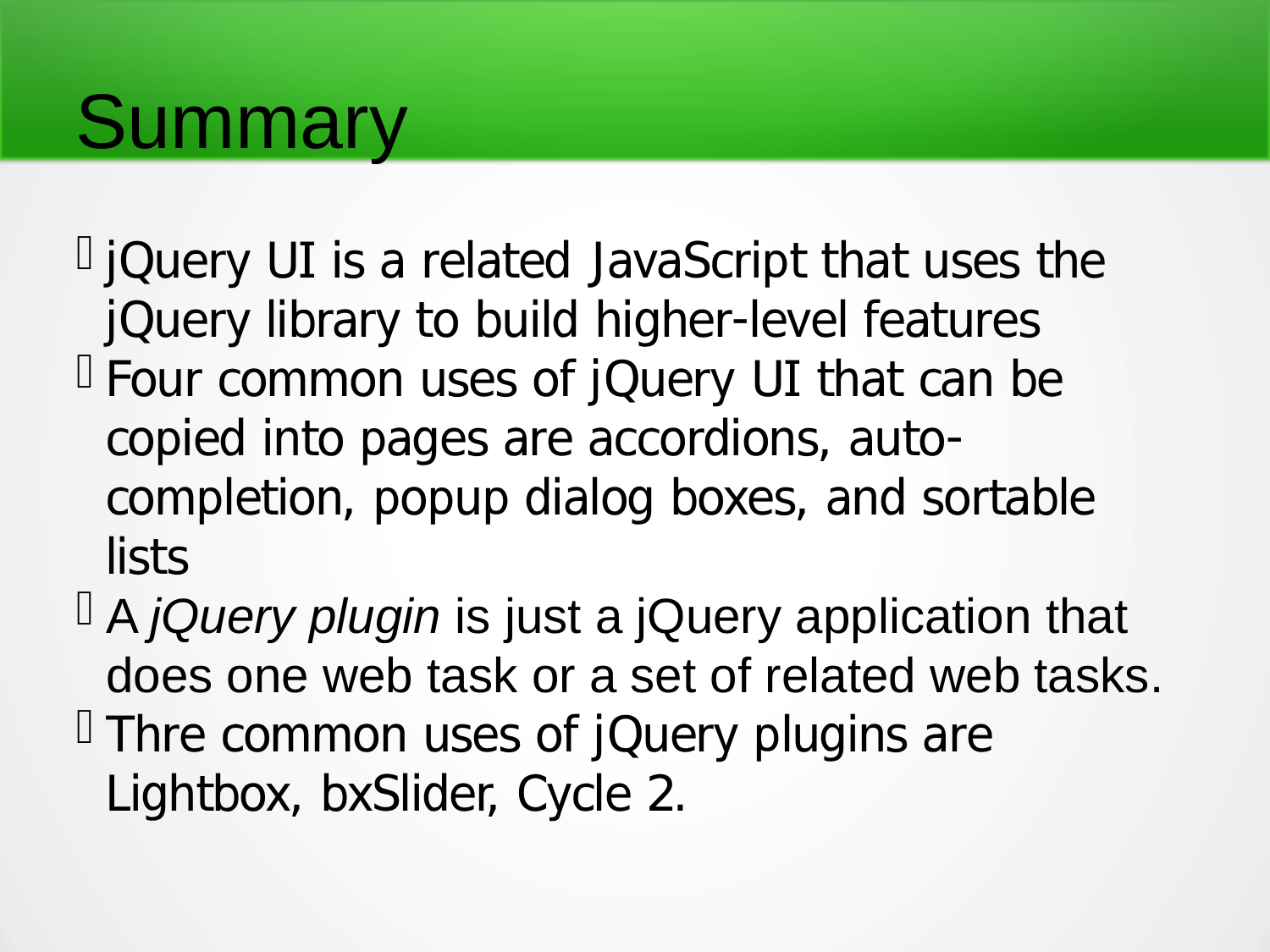

Summary
jQuery UI is a related JavaScript that uses the jQuery library to build higher-level features
Four common uses of jQuery UI that can be copied into pages are accordions, auto-completion, popup dialog boxes, and sortable lists
A jQuery plugin is just a jQuery application that does one web task or a set of related web tasks.
Thre common uses of jQuery plugins are Lightbox, bxSlider, Cycle 2.